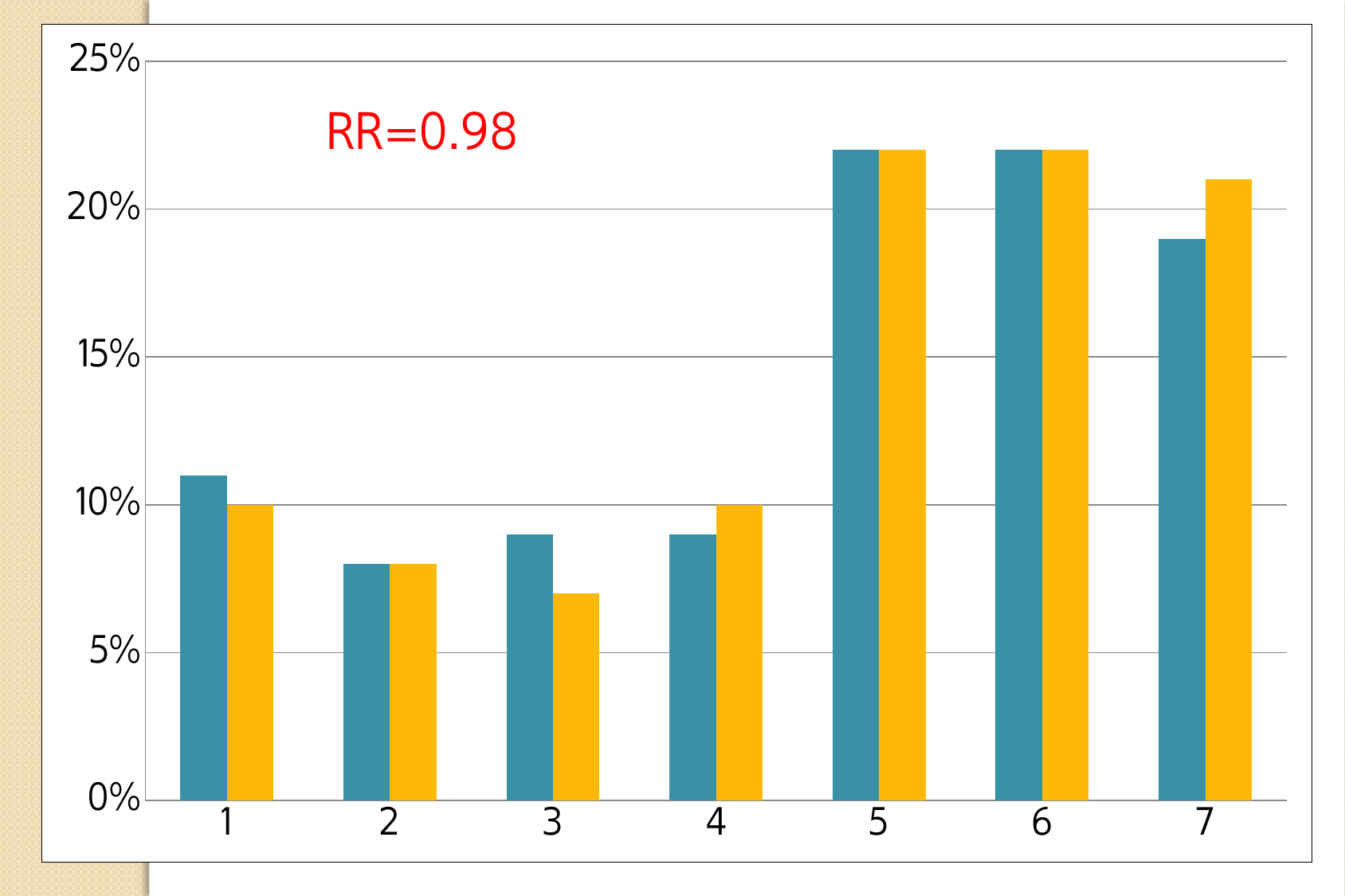

### Chart

| Category |  |  |
|---|---|---|
RR=0.98